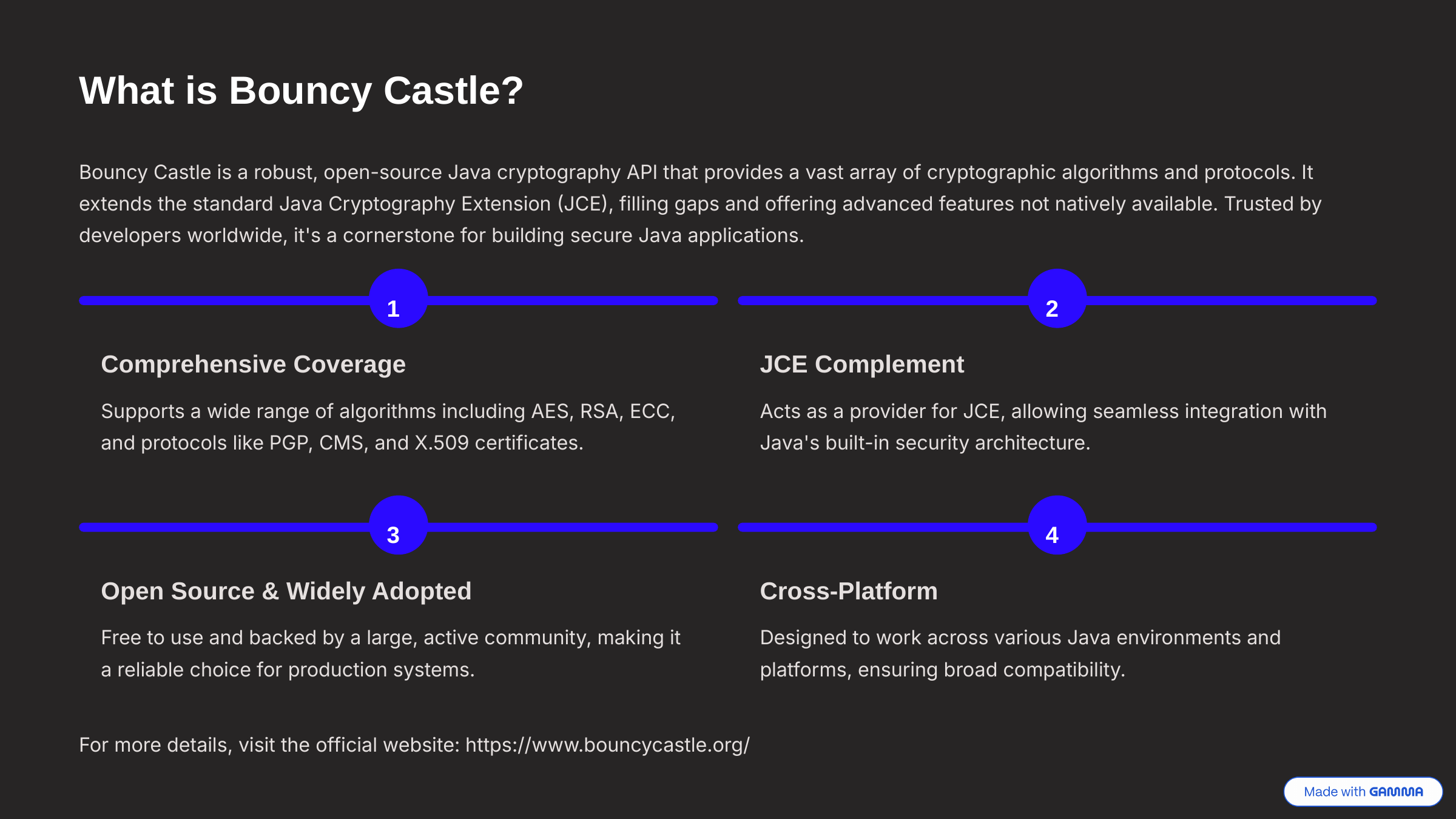

What is Bouncy Castle?
Bouncy Castle is a robust, open-source Java cryptography API that provides a vast array of cryptographic algorithms and protocols. It extends the standard Java Cryptography Extension (JCE), filling gaps and offering advanced features not natively available. Trusted by developers worldwide, it's a cornerstone for building secure Java applications.

1
2

Comprehensive Coverage
JCE Complement
Supports a wide range of algorithms including AES, RSA, ECC, and protocols like PGP, CMS, and X.509 certificates.
Acts as a provider for JCE, allowing seamless integration with Java's built-in security architecture.

3
4

Open Source & Widely Adopted
Cross-Platform
Free to use and backed by a large, active community, making it a reliable choice for production systems.
Designed to work across various Java environments and platforms, ensuring broad compatibility.
For more details, visit the official website: https://www.bouncycastle.org/